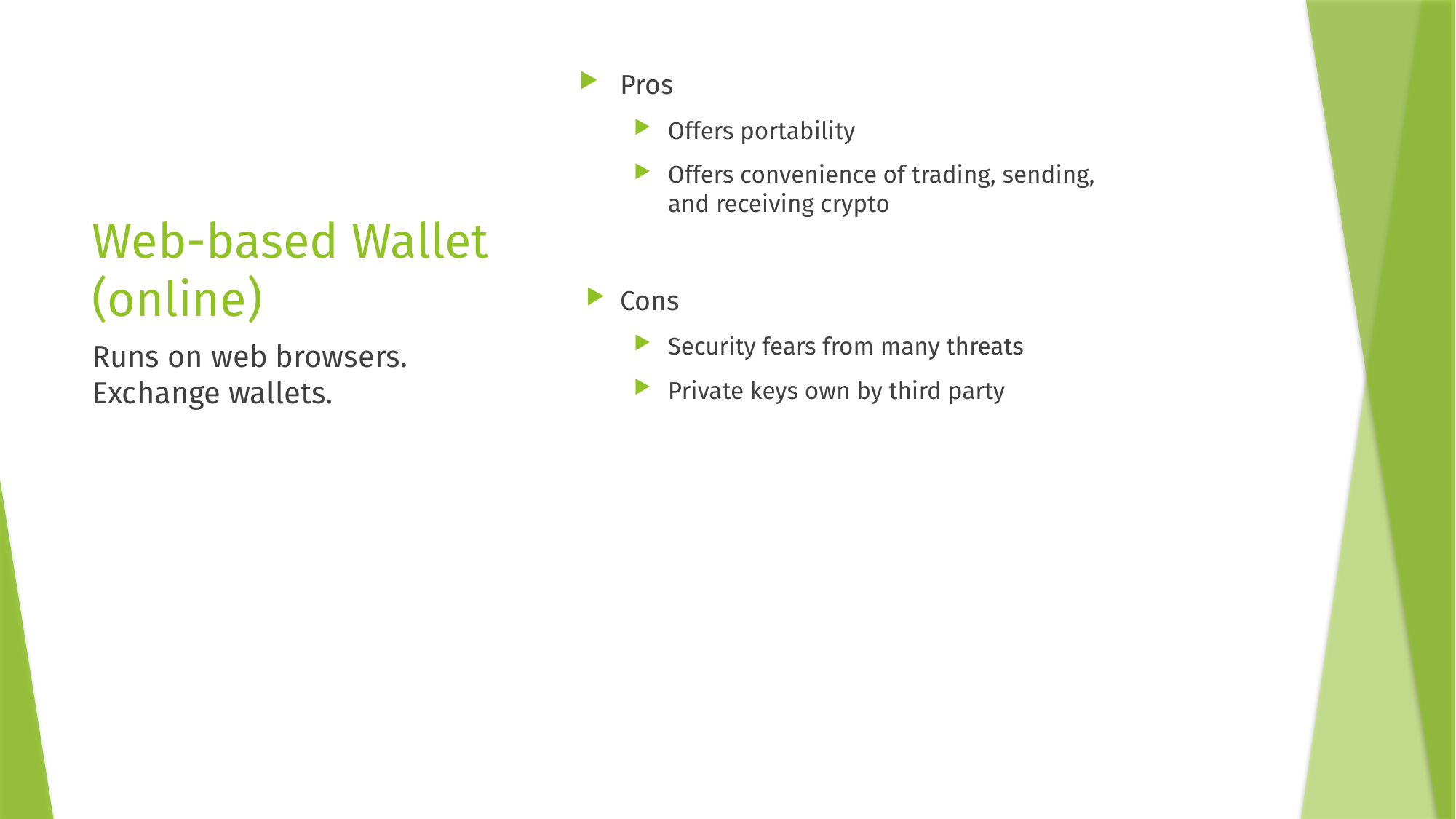

Pros
Offers portability
Offers convenience of trading, sending, and receiving crypto

Cons
Security fears from many threats
Private keys own by third party

# Web-based Wallet  (online)
Runs on web browsers. Exchange wallets.